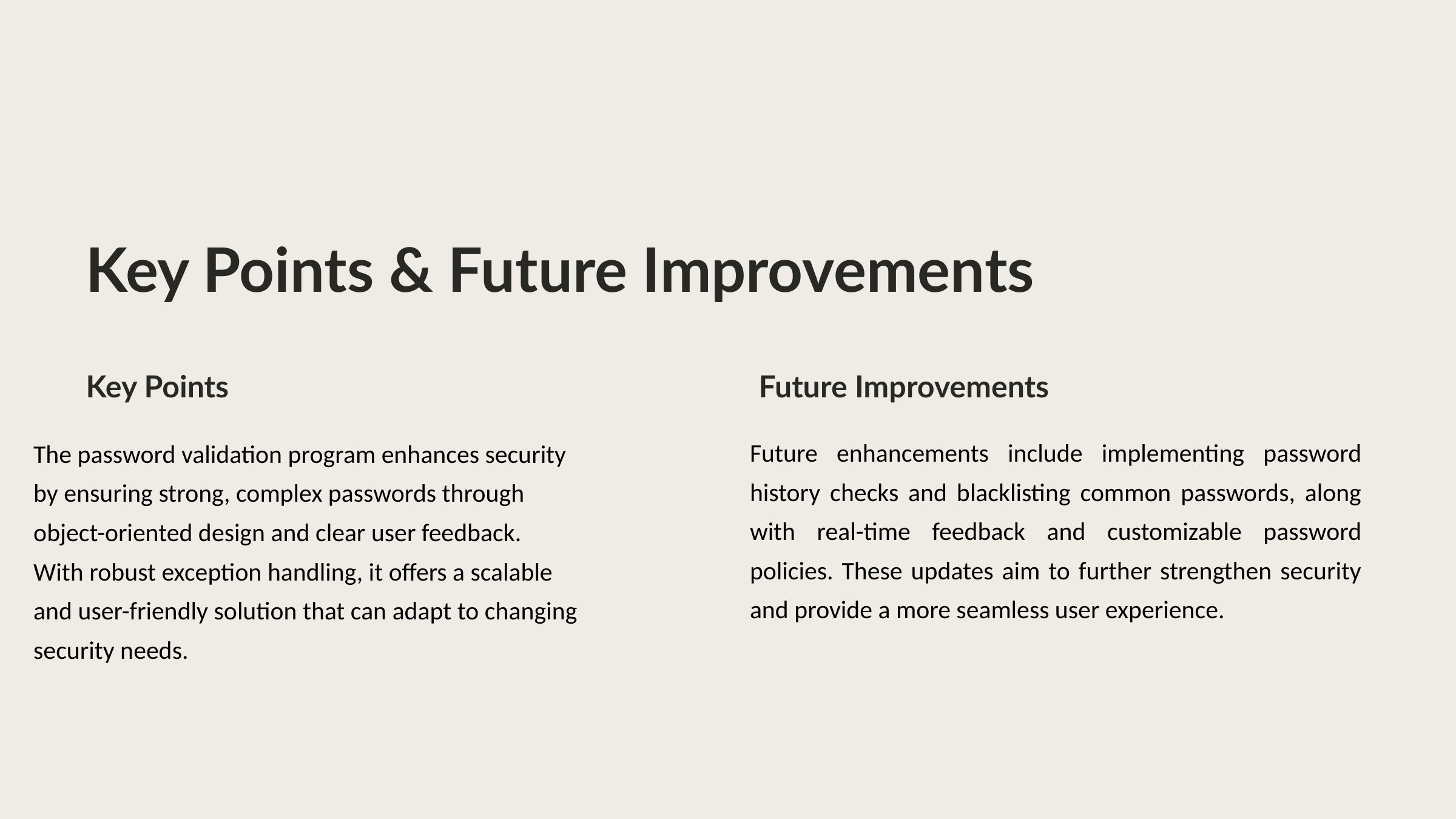

Key Points & Future Improvements
Key Points
Future Improvements
Future enhancements include implementing password history checks and blacklisting common passwords, along with real-time feedback and customizable password policies. These updates aim to further strengthen security and provide a more seamless user experience.

The password validation program enhances security
by ensuring strong, complex passwords through
object-oriented design and clear user feedback.
With robust exception handling, it offers a scalable
and user-friendly solution that can adapt to changing
security needs.